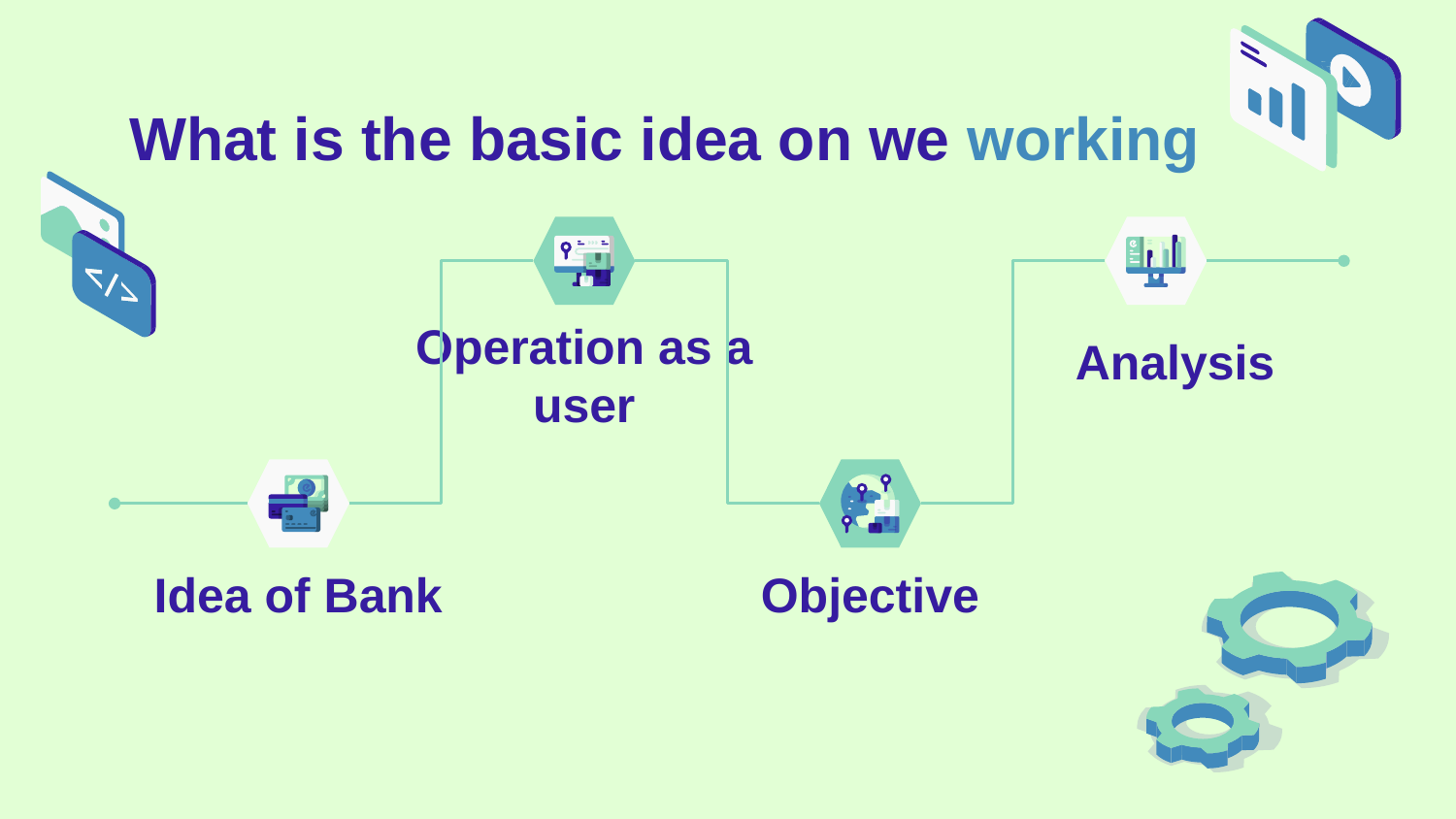

# What is the basic idea on we working

Operation as a user
Analysis

Idea of Bank
Objective